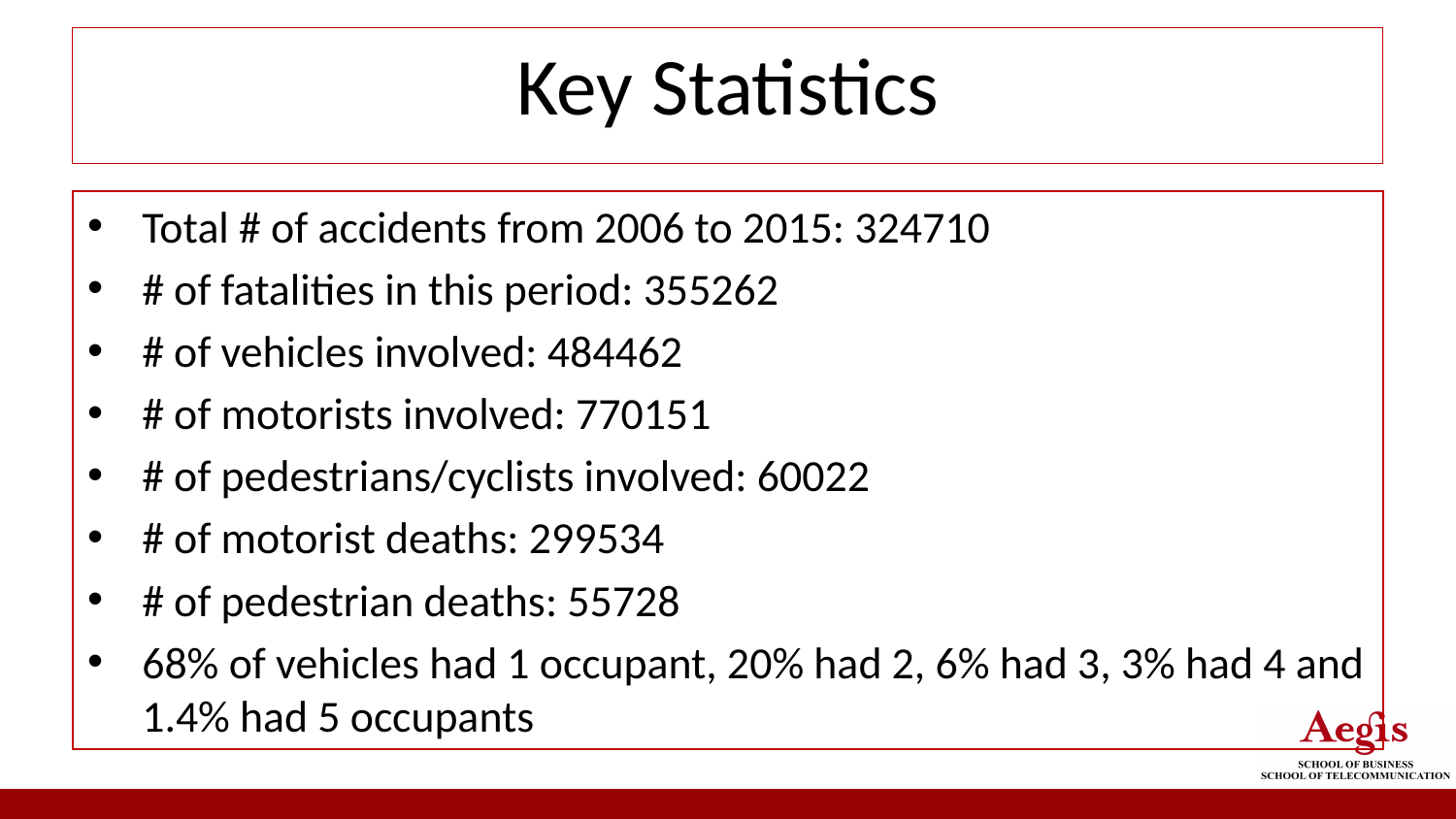

Key Statistics
Total # of accidents from 2006 to 2015: 324710
# of fatalities in this period: 355262
# of vehicles involved: 484462
# of motorists involved: 770151
# of pedestrians/cyclists involved: 60022
# of motorist deaths: 299534
# of pedestrian deaths: 55728
68% of vehicles had 1 occupant, 20% had 2, 6% had 3, 3% had 4 and 1.4% had 5 occupants